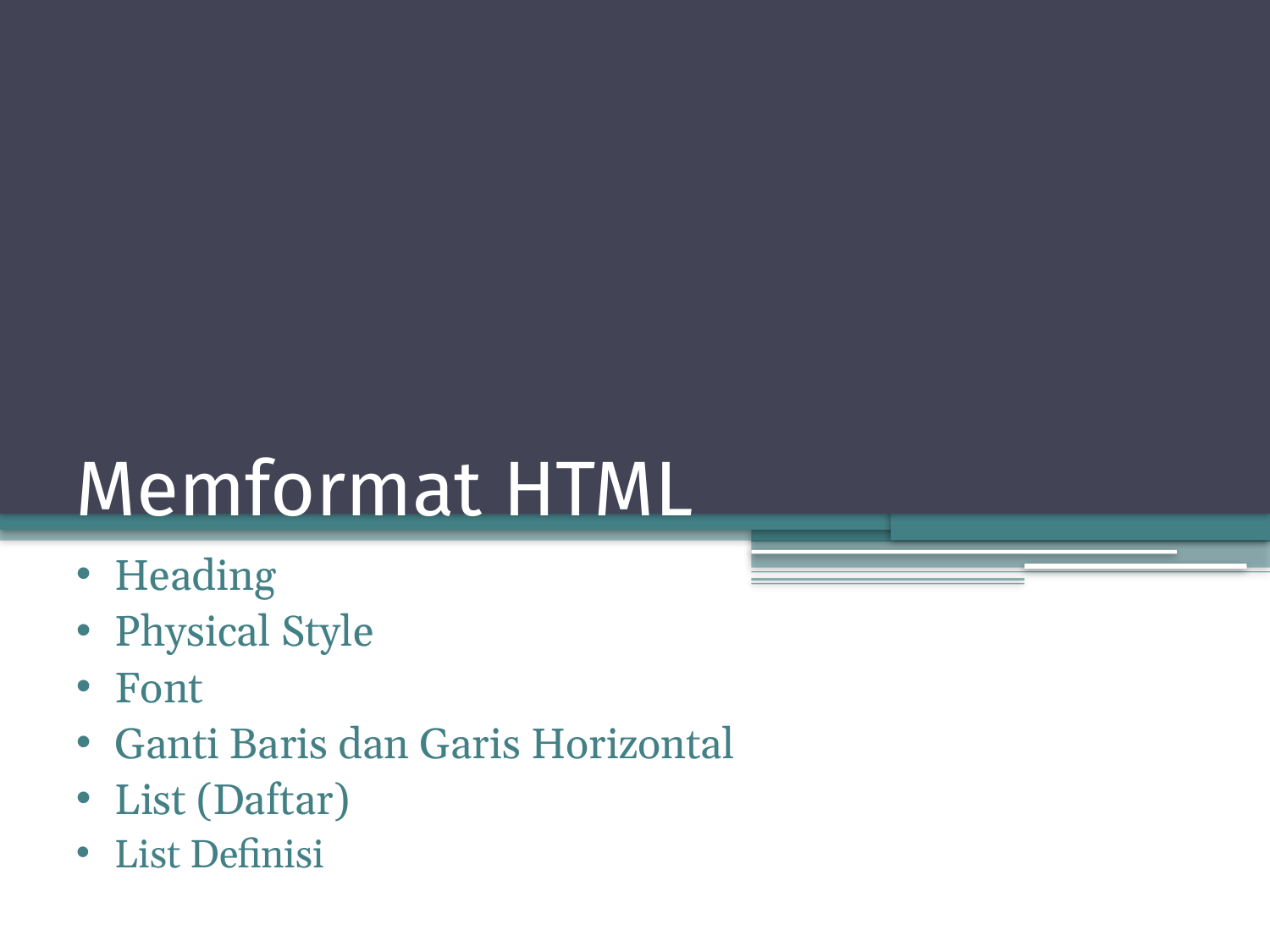

# Memformat HTML
Heading
Physical Style
Font
Ganti Baris dan Garis Horizontal
List (Daftar)
List Definisi